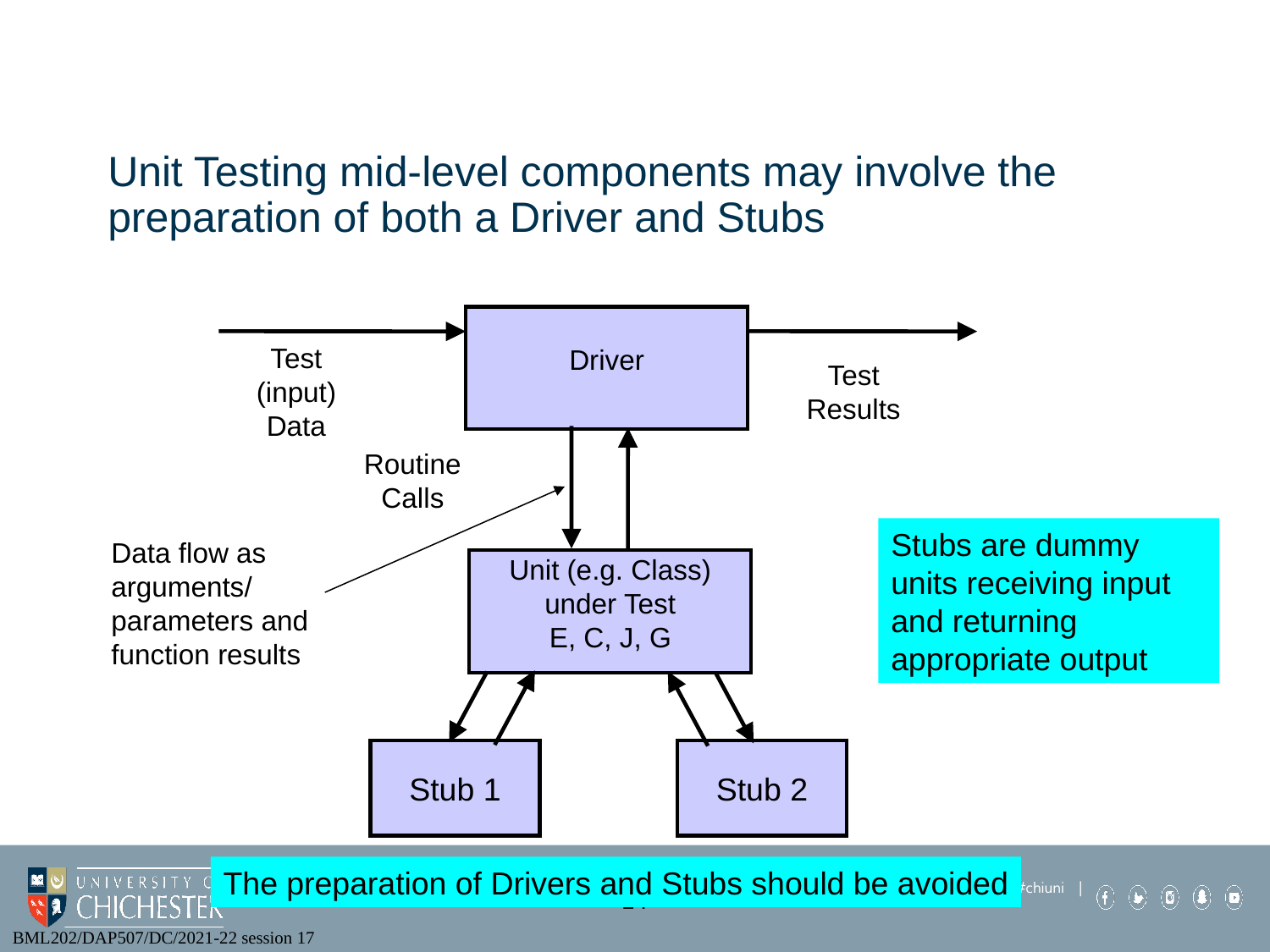

# Unit Testing mid-level components may involve the preparation of both a Driver and Stubs

Driver

Test (input) Data
Test Results

Routine
Calls

Stubs are dummy units receiving input and returning appropriate output
Data flow as arguments/ parameters and function results
Unit (e.g. Class) under Test
E, C, J, G

Stub 1
Stub 2
The preparation of Drivers and Stubs should be avoided
24
BML202/DAP507/DC/2021-22 session 17